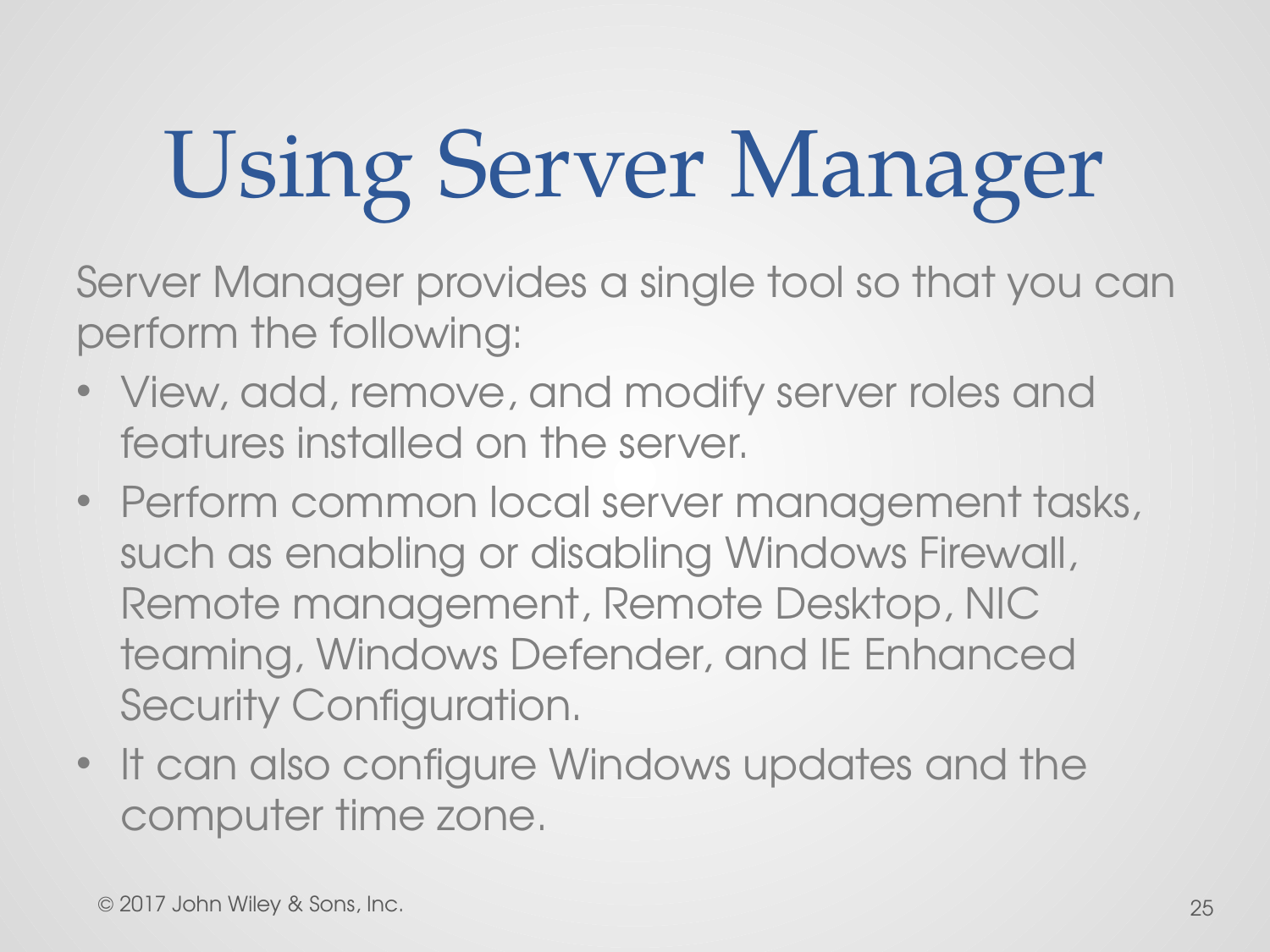

# Using Server Manager
Server Manager provides a single tool so that you can perform the following:
View, add, remove, and modify server roles and features installed on the server.
Perform common local server management tasks, such as enabling or disabling Windows Firewall, Remote management, Remote Desktop, NIC teaming, Windows Defender, and IE Enhanced Security Configuration.
It can also configure Windows updates and the computer time zone.

© 2017 John Wiley & Sons, Inc.
25